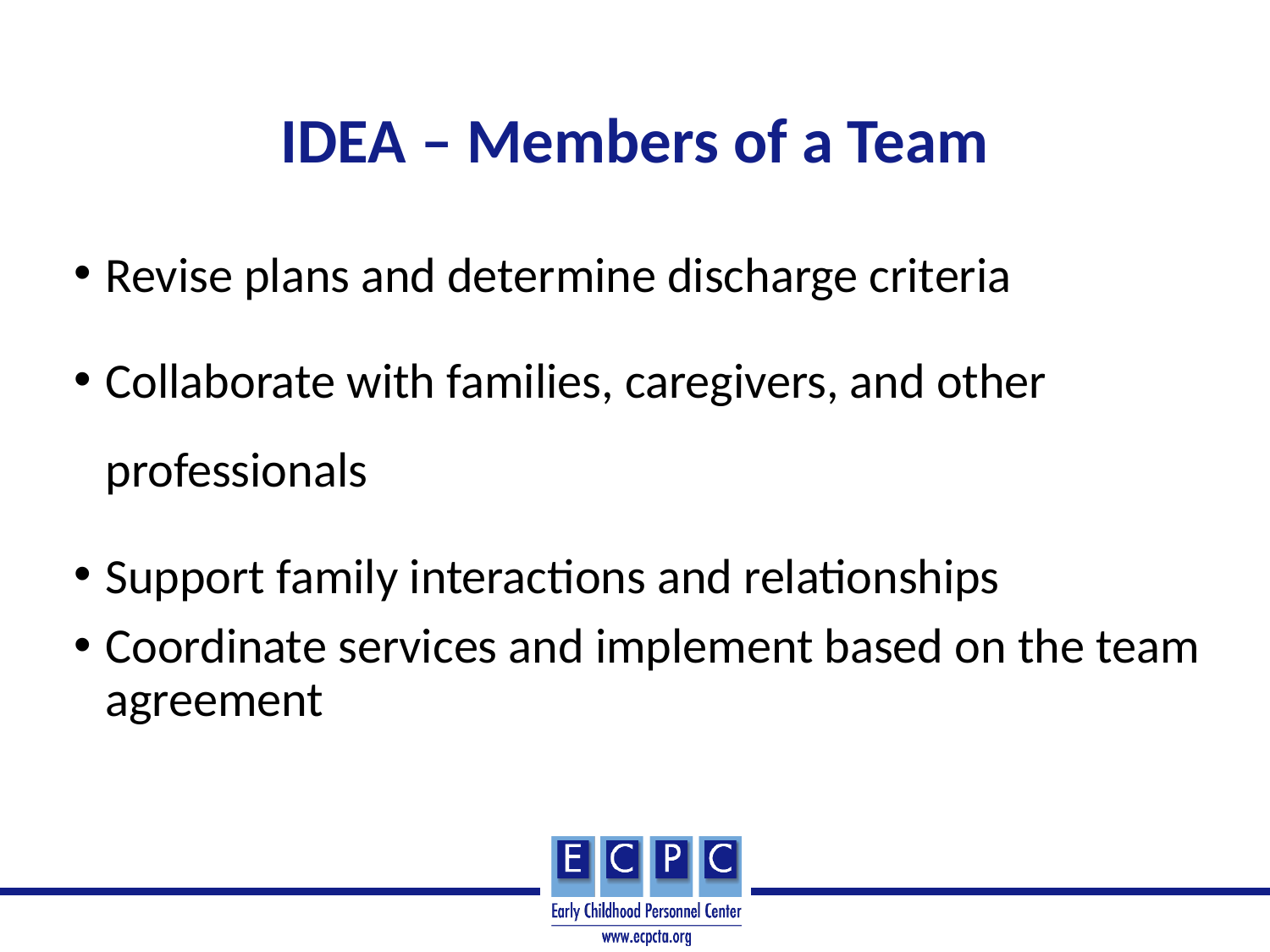

# IDEA – Members of a Team
Revise plans and determine discharge criteria
Collaborate with families, caregivers, and other professionals
Support family interactions and relationships
Coordinate services and implement based on the team agreement